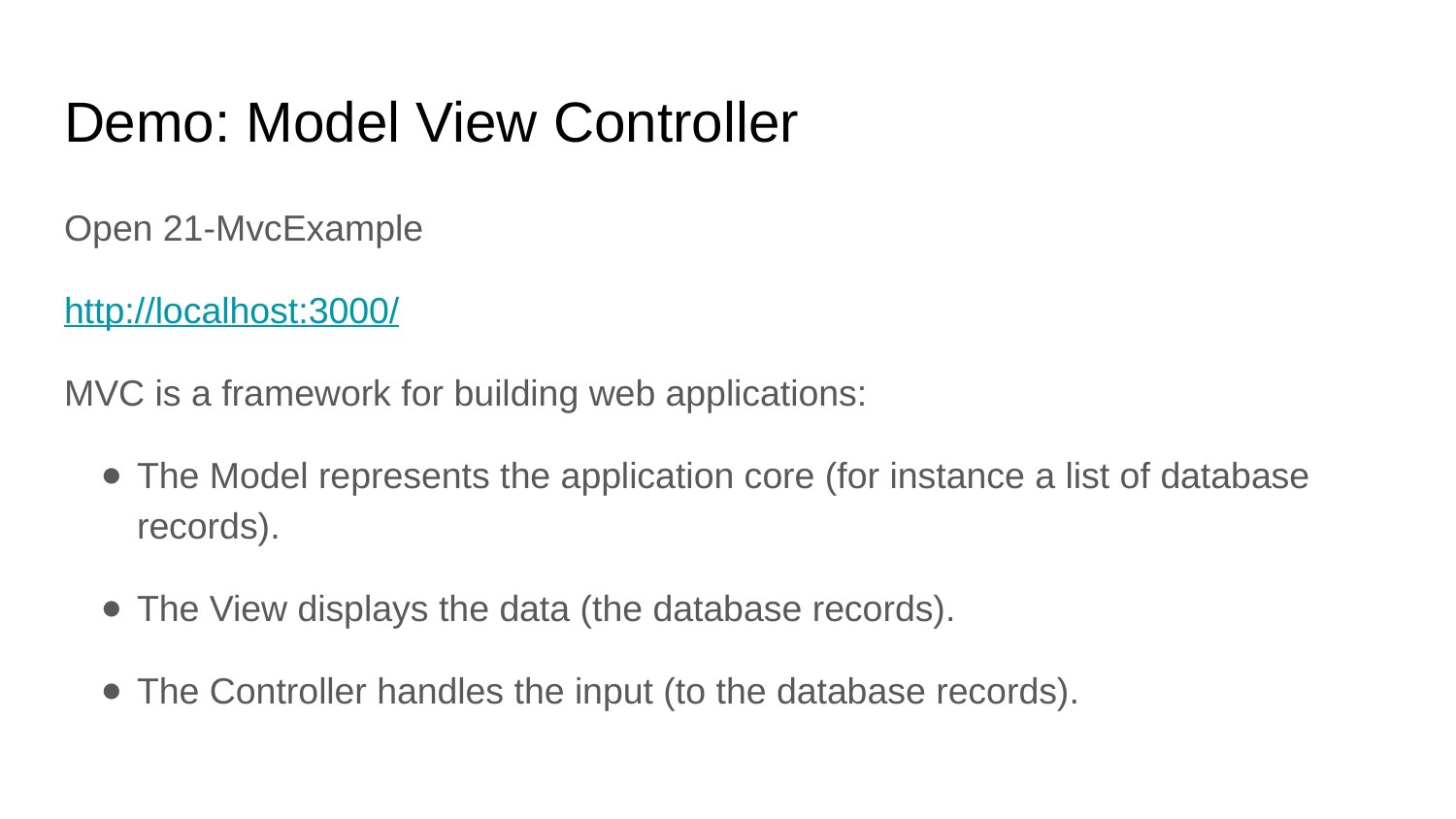

# Demo: Model View Controller
Open 21-MvcExample
http://localhost:3000/
MVC is a framework for building web applications:
The Model represents the application core (for instance a list of database records).
The View displays the data (the database records).
The Controller handles the input (to the database records).